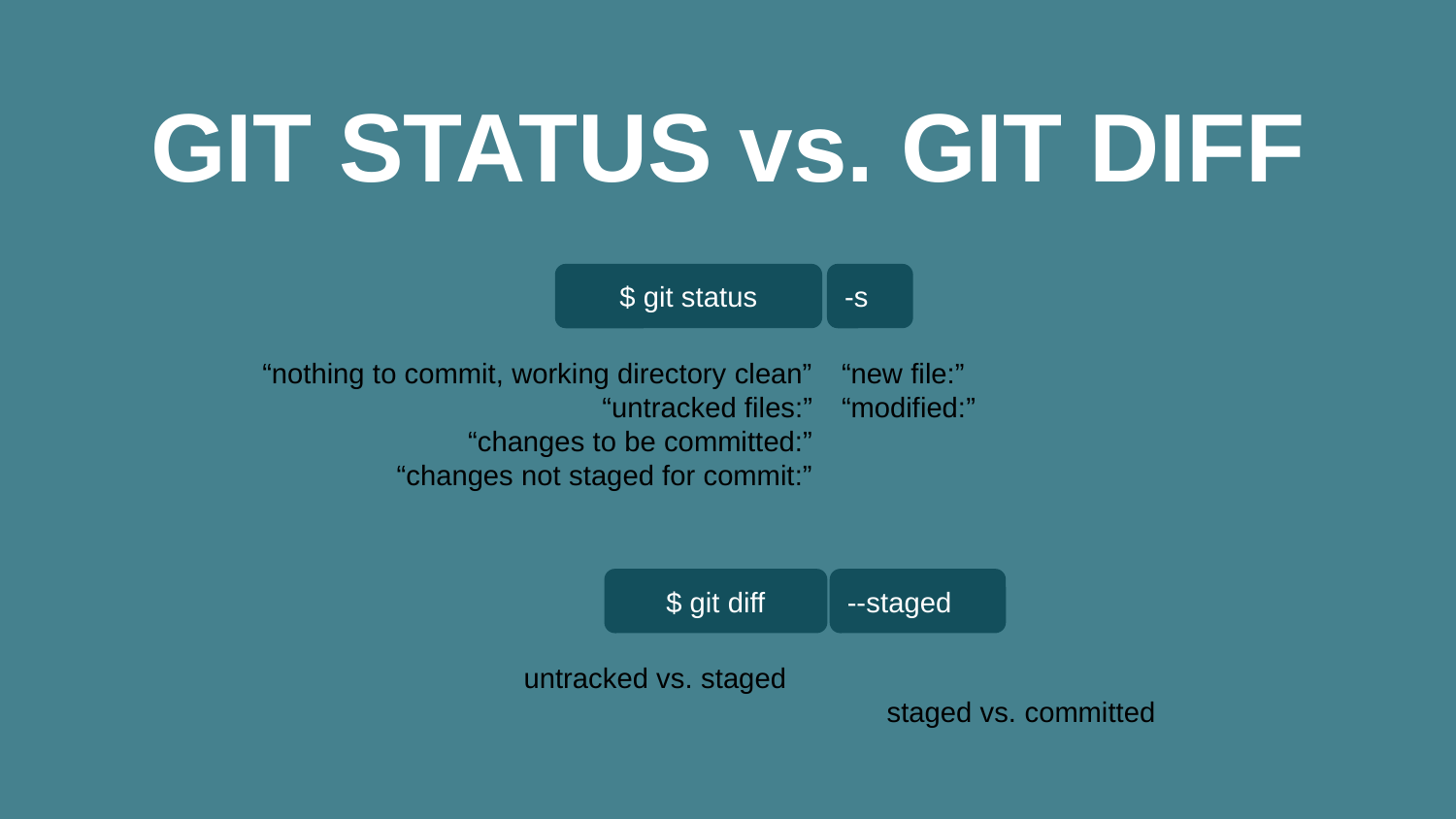

# GIT STATUS vs. GIT DIFF
$ git status
-s
“nothing to commit, working directory clean”
“untracked files:”
“changes to be committed:”
“changes not staged for commit:”
“new file:”
“modified:”
$ git diff
--staged
untracked vs. staged
staged vs. committed